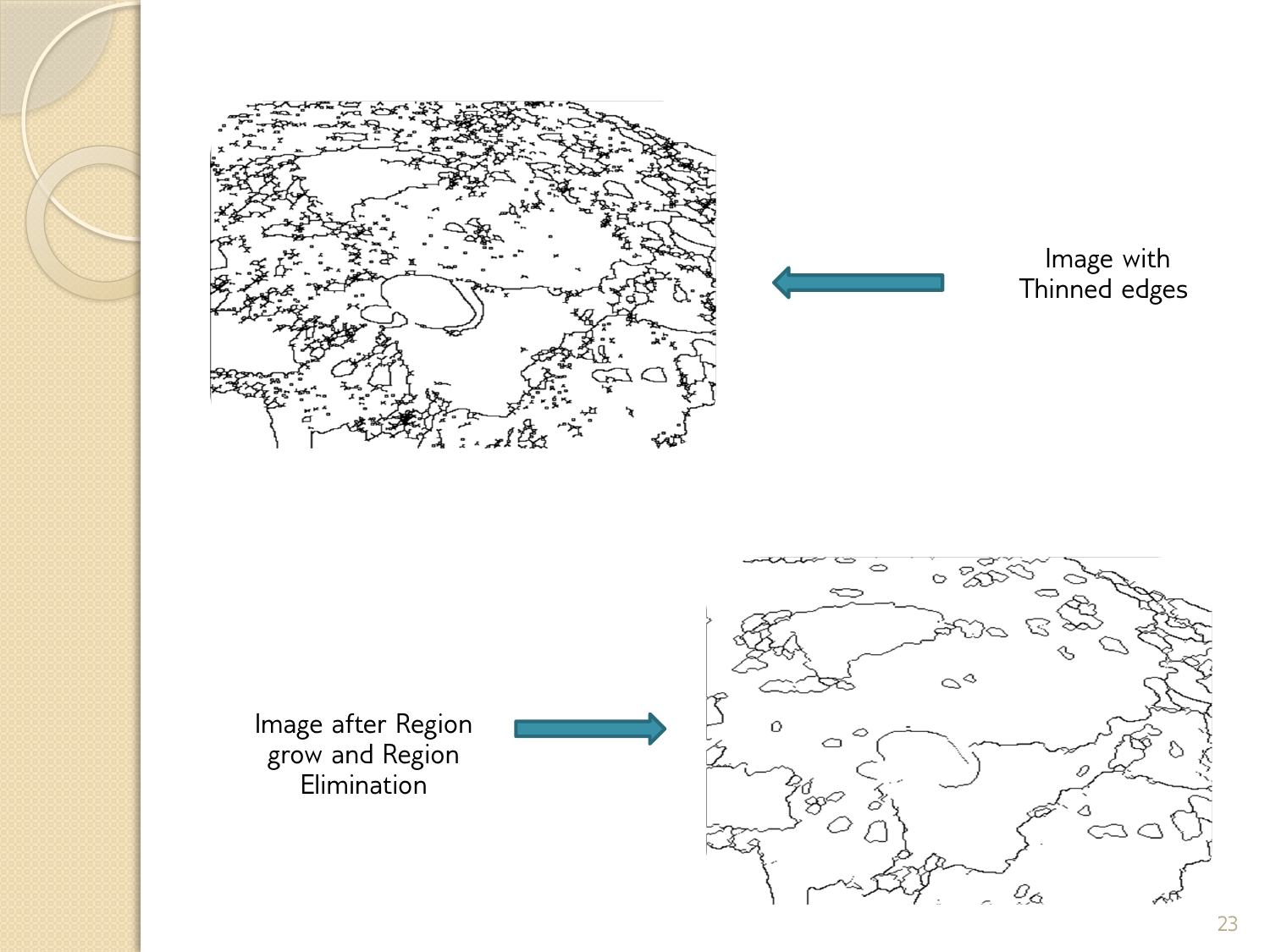

Image with Thinned edges
Image after Region grow and Region Elimination

23